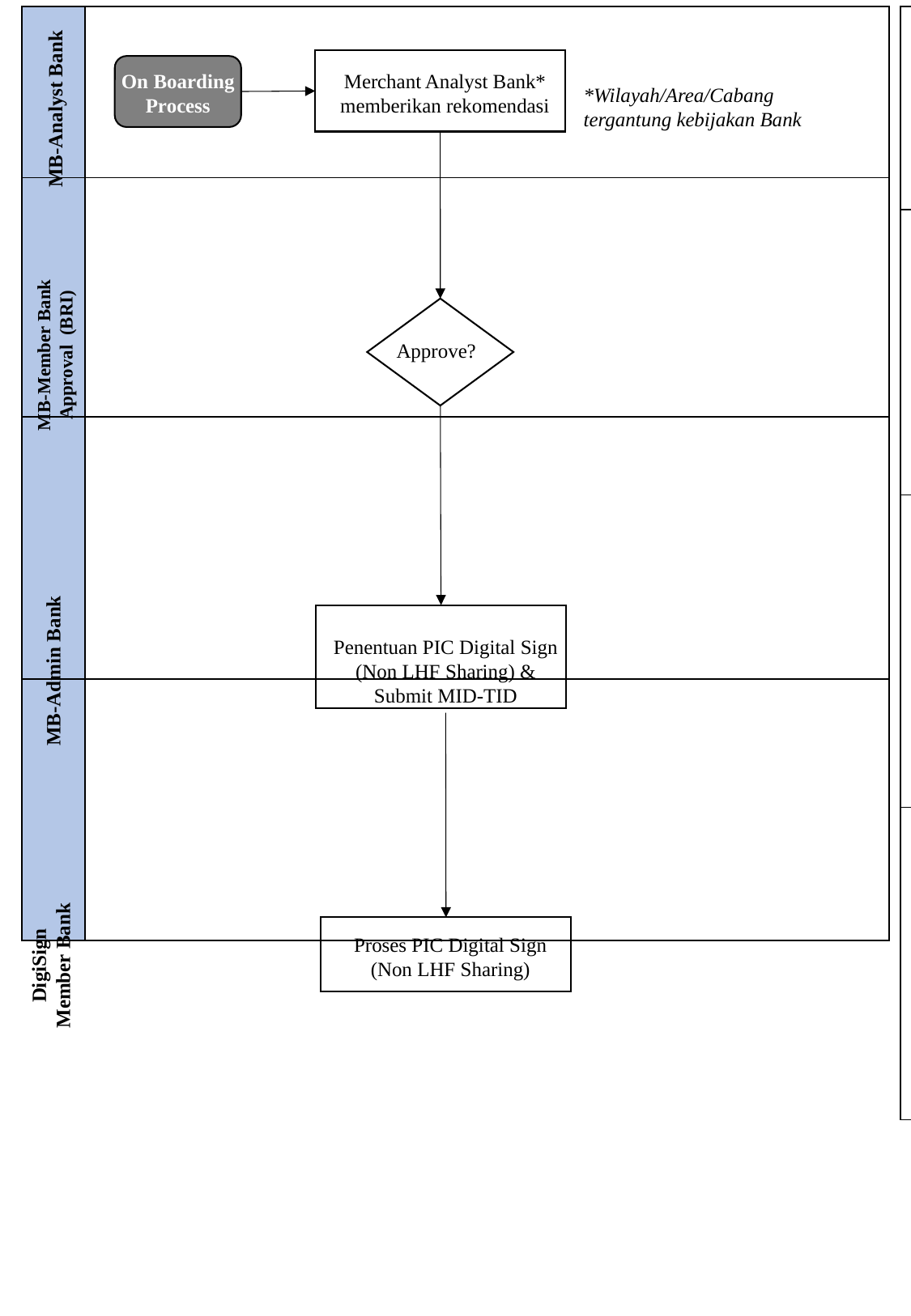

USER MENU - MERCHANT REGISTRATIONS
USER ROLE
PERUBAHAN
|  |  |
| --- | --- |
|  |  |
|  |  |
|  |  |
| Role: New BRI Perubahan: Sesuai Slide Onboarding Process | MIG: N & Category: Non LHF RECOMMENDATION APPROVE -> MB-Admin Bank RECOMMENDATION REJECT -> MB-Admin Bank RETURN -> MY-Doc Registration/MA-QAM/MP-DE | Member Bank Analyst (Based on State per Member Bank/Kanwil/Area/Cabang) All Merchant Member Bank (VIEW-Based on Tab Menu – Bank New/Existing) |
| --- | --- | --- |
| Role: Existing Perubahan: - Alur Proses | APPROVE -> Close Approved REJECT -> Close Rejected RETURN -> Sesuai Return To | Approval Bank (Assignment ke Approval MTI All Merchant Registration (View Only) |
| Role: New (All Bank) Perubahan: - Alur Proses - Fungsi Send API ke PIC dan proses Send API Tanda Tangan Digital | SUBMIT -> Pending Sign RETURN -> Sesuai Return To | Member Bank Admin (Based on State per Member Bank/Kanwil/Area/Cabang) All Merchant Member Bank (VIEW-Based on Tab Menu – Bank New/Existing) |
| Role: New (All Bank) Perubahan: - Alur Proses - Fungsi Send API ke PIC dan proses Send API Tanda Tangan Digital | SIGN DOCUMENT -> Signing Document SUBMIT -> Close Approved (API bisa submit jika dokumen MA sudah di Sign) | Member Bank Signature (Based on State per Member Bank/Kanwil/Area/Cabang) All Merchant Member Bank (VIEW-Based on Tab Menu – Bank New/Existing) |

Merchant Analyst Bank*
memberikan rekomendasi

On Boarding
Process
*Wilayah/Area/Cabang tergantung kebijakan Bank
MB-Analyst Bank

Approve?
MB-Member Bank Approval  (BRI)

Penentuan PIC Digital Sign
(Non LHF Sharing) &
Submit MID-TID
MB-Admin Bank

Proses PIC Digital Sign
(Non LHF Sharing)
DigiSign
Member Bank